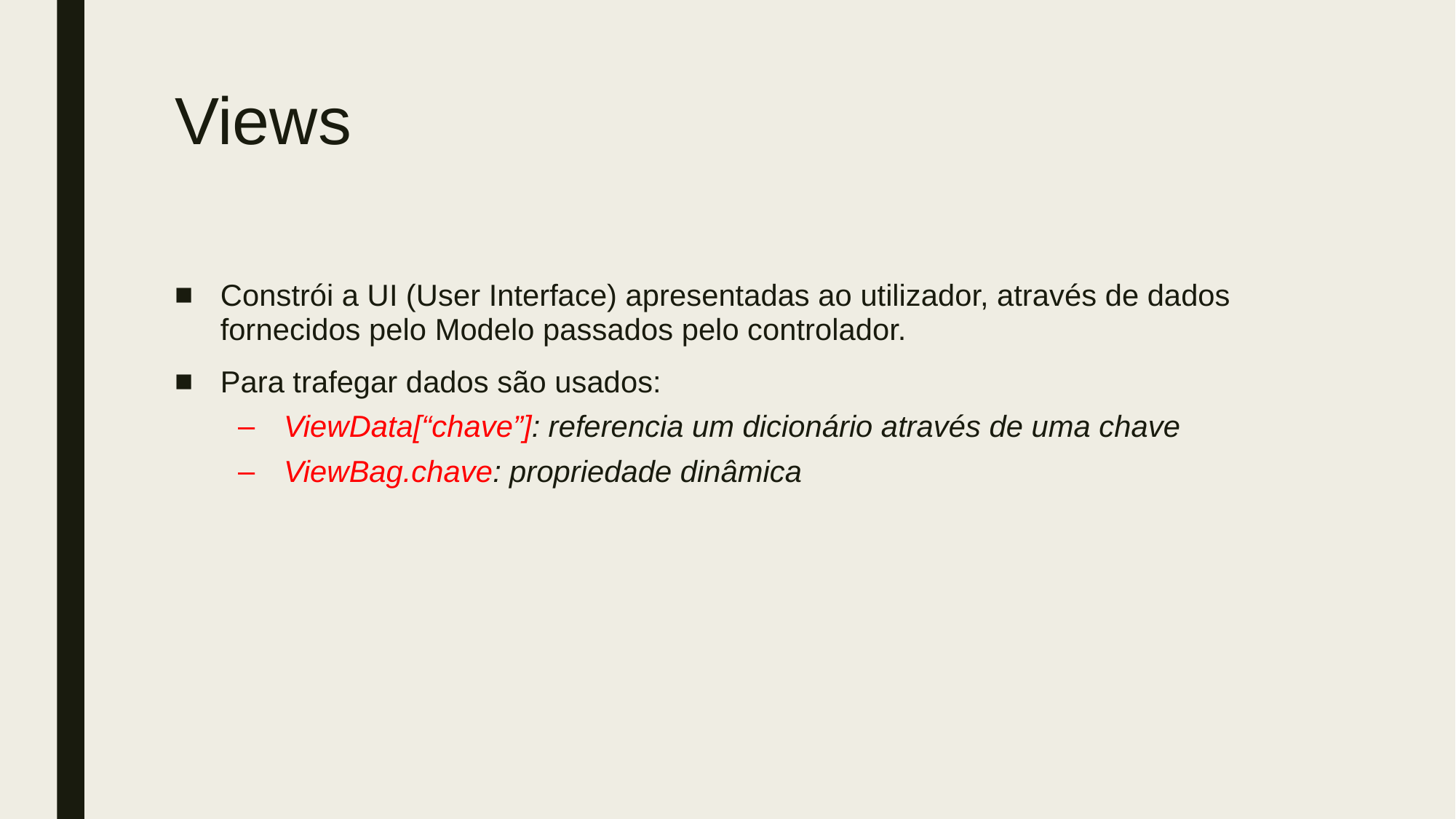

# Views
Constrói a UI (User Interface) apresentadas ao utilizador, através de dados fornecidos pelo Modelo passados pelo controlador.
Para trafegar dados são usados:
ViewData[“chave”]: referencia um dicionário através de uma chave
ViewBag.chave: propriedade dinâmica